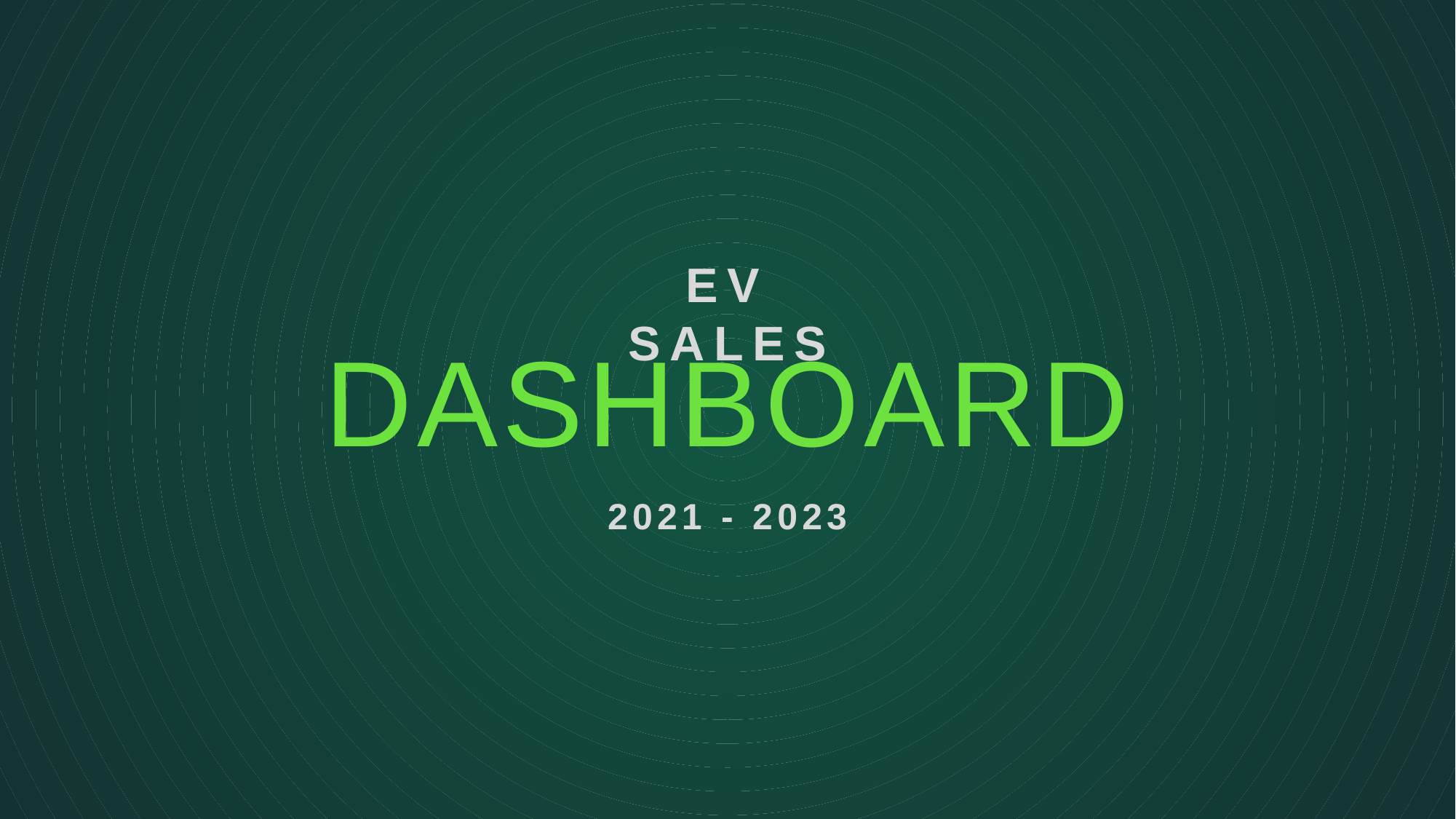

EV SALES
# DASHBOARD
2021 - 2023